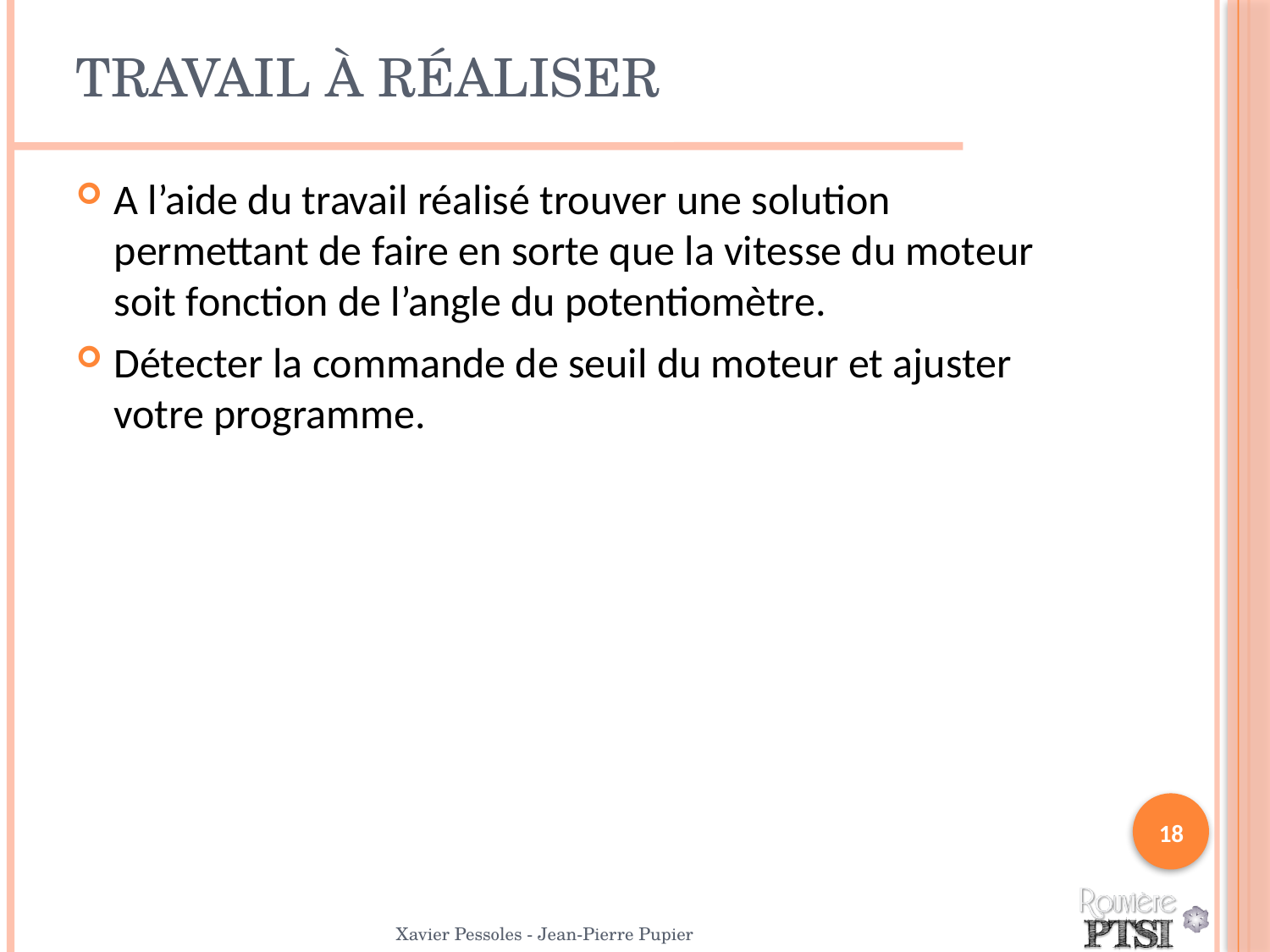

# Travail à réaliser
A l’aide du travail réalisé trouver une solution permettant de faire en sorte que la vitesse du moteur soit fonction de l’angle du potentiomètre.
Détecter la commande de seuil du moteur et ajuster votre programme.
18
Xavier Pessoles - Jean-Pierre Pupier